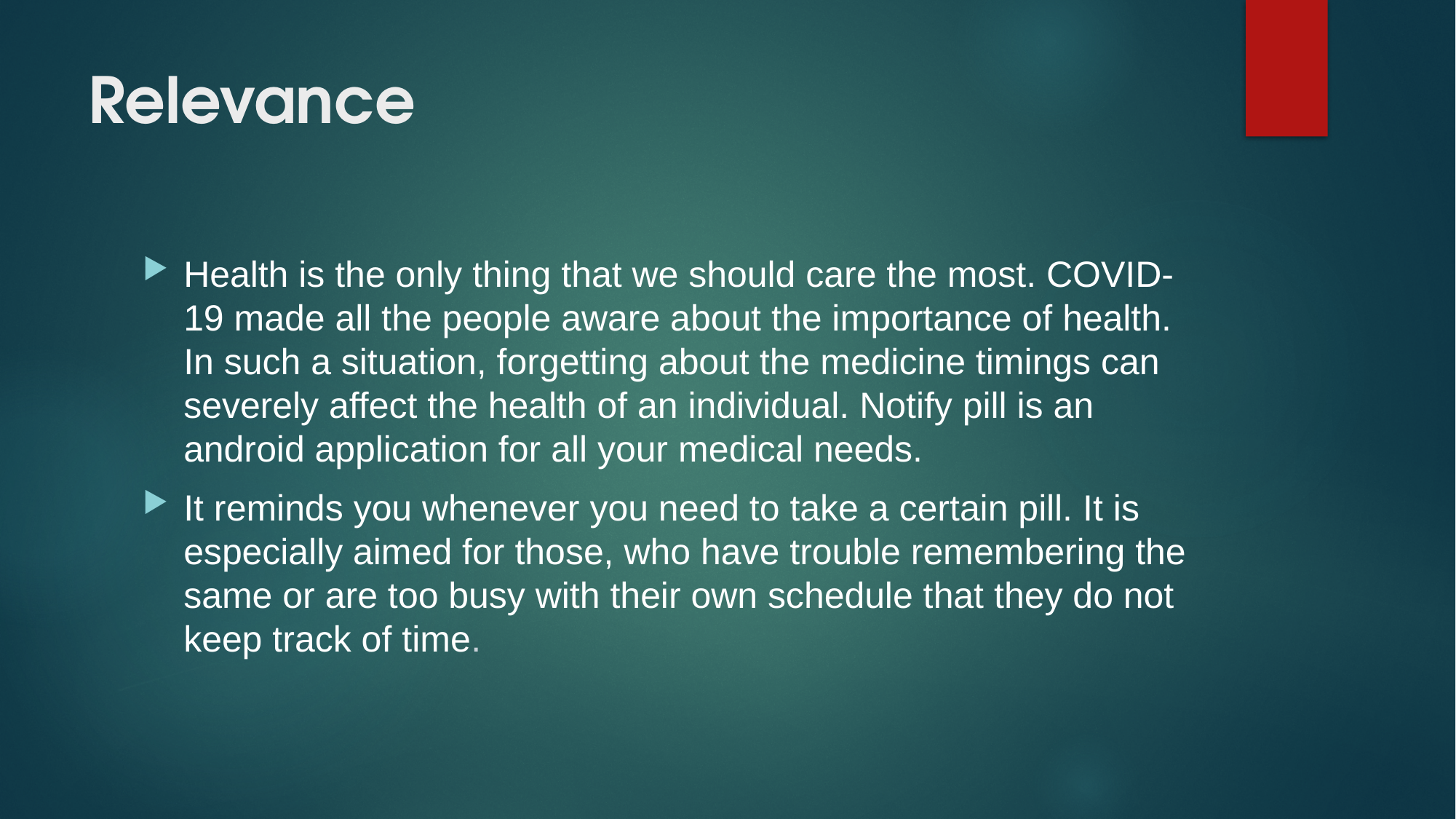

# Relevance
Health is the only thing that we should care the most. COVID-19 made all the people aware about the importance of health. In such a situation, forgetting about the medicine timings can severely affect the health of an individual. Notify pill is an android application for all your medical needs.
It reminds you whenever you need to take a certain pill. It is especially aimed for those, who have trouble remembering the same or are too busy with their own schedule that they do not keep track of time.